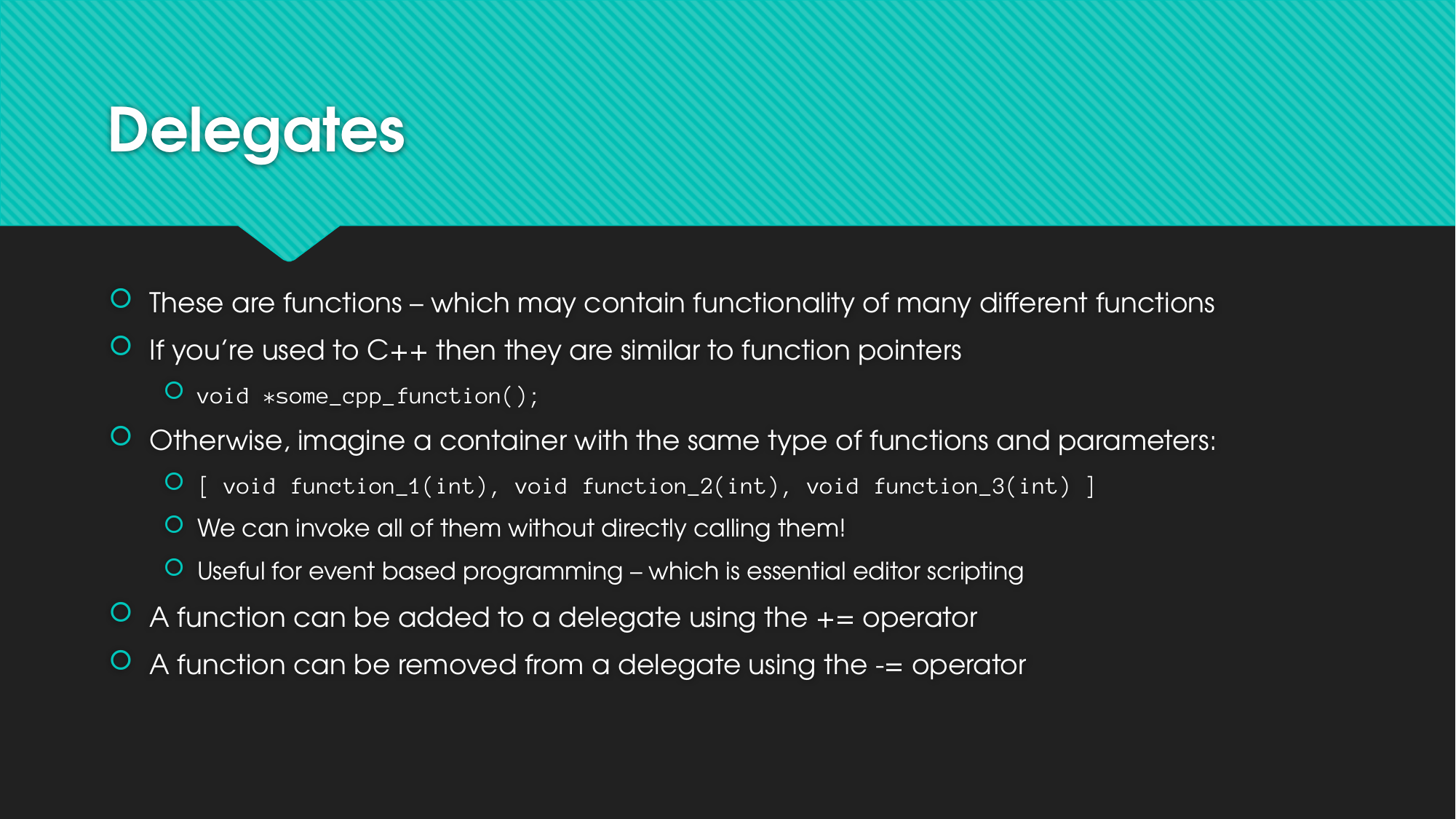

# Delegates
These are functions – which may contain functionality of many different functions
If you’re used to C++ then they are similar to function pointers
void *some_cpp_function();
Otherwise, imagine a container with the same type of functions and parameters:
[ void function_1(int), void function_2(int), void function_3(int) ]
We can invoke all of them without directly calling them!
Useful for event based programming – which is essential editor scripting
A function can be added to a delegate using the += operator
A function can be removed from a delegate using the -= operator